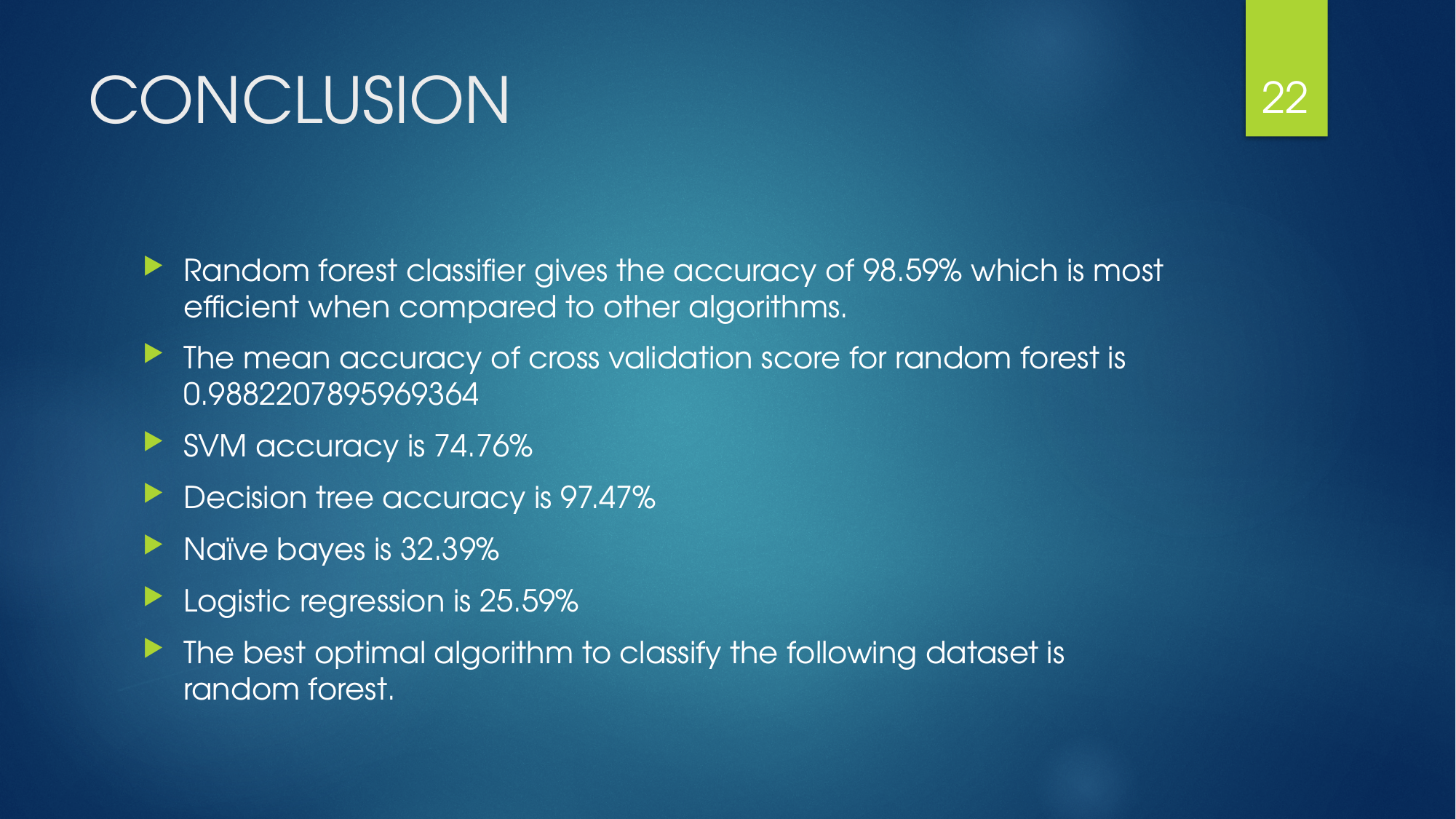

22
# CONCLUSION
Random forest classifier gives the accuracy of 98.59% which is most  efficient when compared to other algorithms.
The mean accuracy of cross validation score for random forest is 0.9882207895969364
SVM accuracy is 74.76%
Decision tree accuracy is 97.47%
Naïve bayes is 32.39%
Logistic regression is 25.59%
The best optimal algorithm to classify the following dataset is random forest.